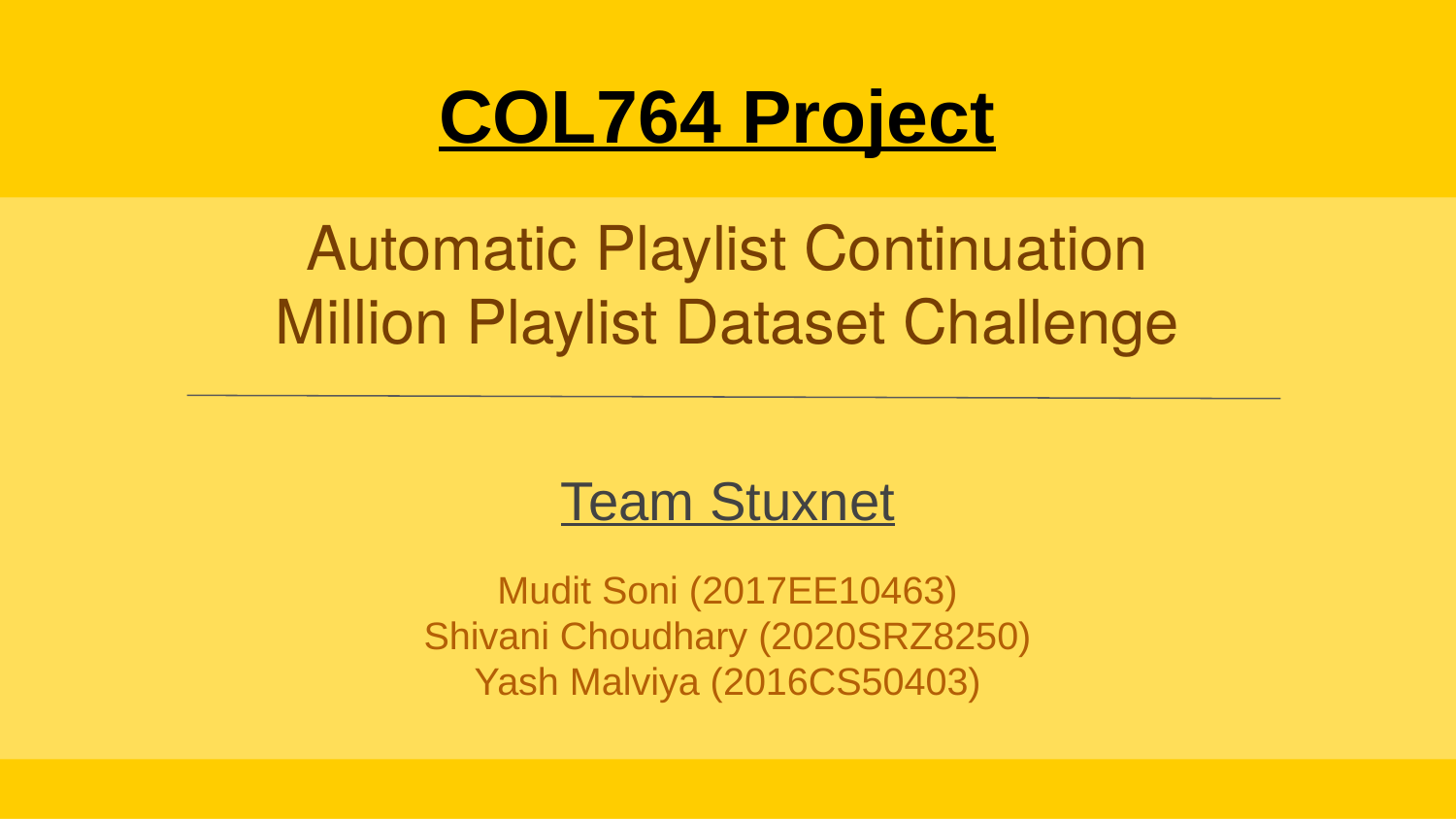

COL764 Project
# Automatic Playlist Continuation
Million Playlist Dataset Challenge
Team Stuxnet

Mudit Soni (2017EE10463)
Shivani Choudhary (2020SRZ8250)
Yash Malviya (2016CS50403)